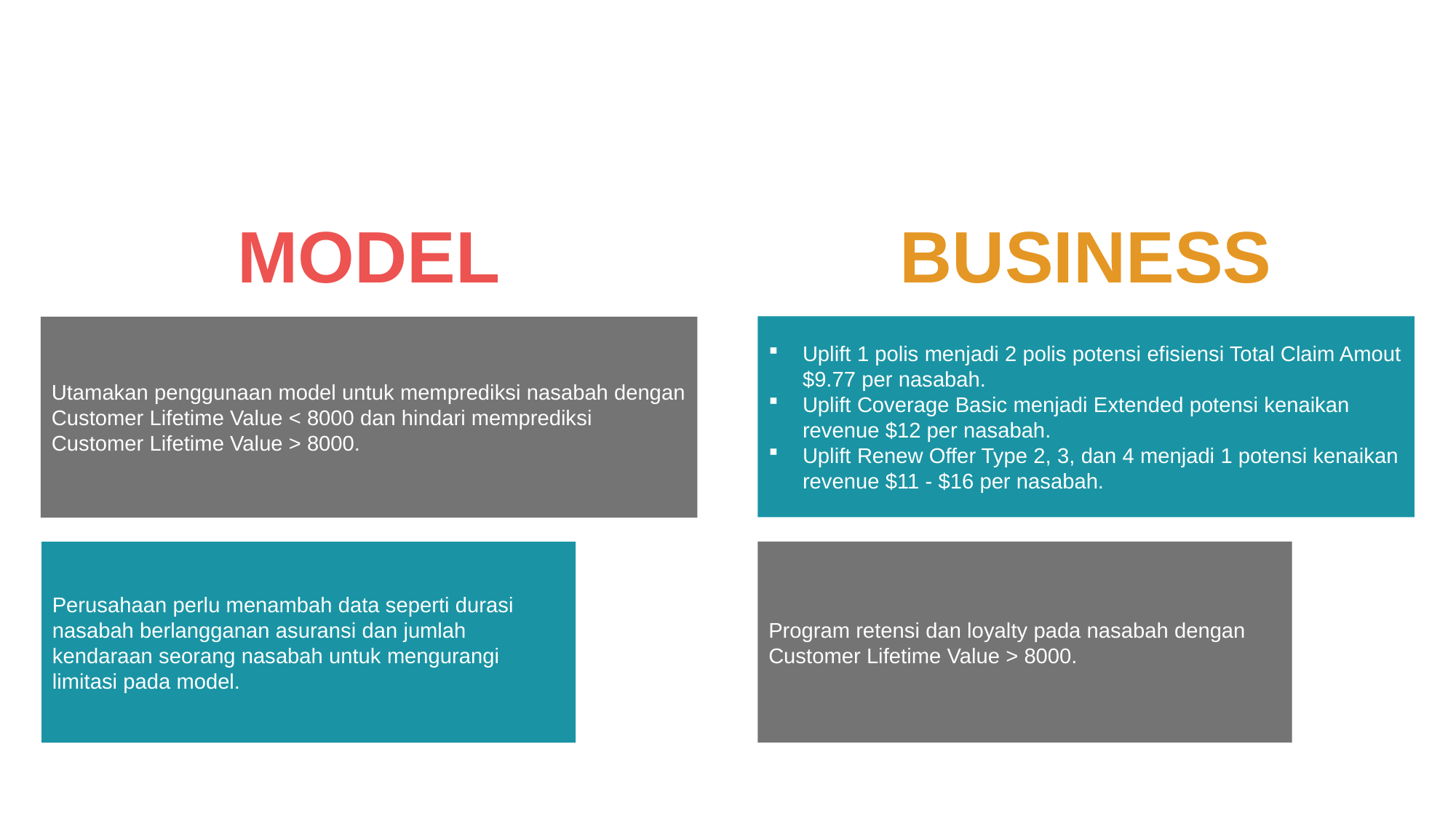

MODEL
BUSINESS
Uplift 1 polis menjadi 2 polis potensi efisiensi Total Claim Amout $9.77 per nasabah.
Uplift Coverage Basic menjadi Extended potensi kenaikan revenue $12 per nasabah.
Uplift Renew Offer Type 2, 3, dan 4 menjadi 1 potensi kenaikan revenue $11 - $16 per nasabah.
Utamakan penggunaan model untuk memprediksi nasabah dengan Customer Lifetime Value < 8000 dan hindari memprediksi Customer Lifetime Value > 8000.
Program retensi dan loyalty pada nasabah dengan Customer Lifetime Value > 8000.
Perusahaan perlu menambah data seperti durasi nasabah berlangganan asuransi dan jumlah kendaraan seorang nasabah untuk mengurangi limitasi pada model.